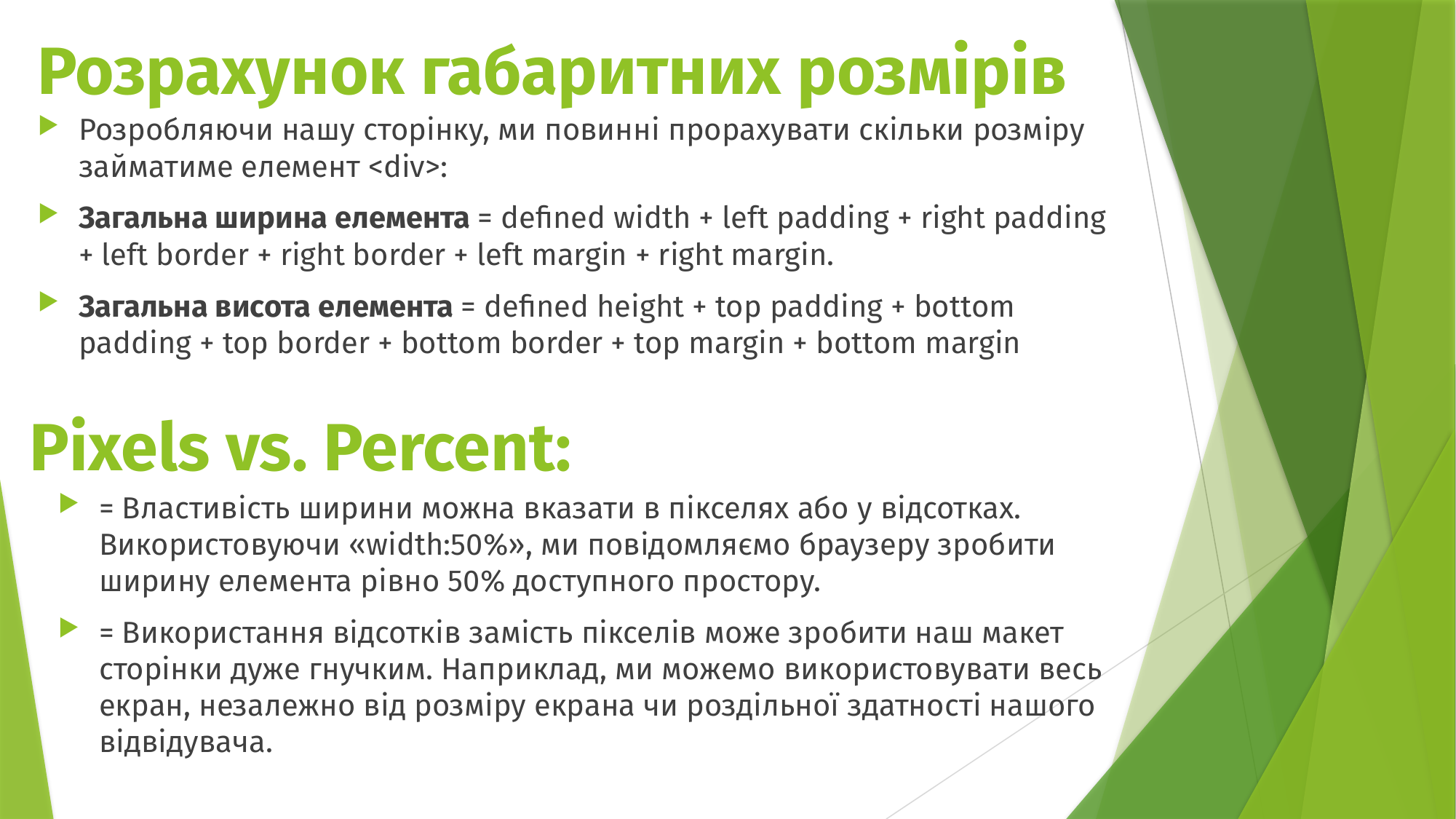

# Розрахунок габаритних розмірів
Розробляючи нашу сторінку, ми повинні прорахувати скільки розміру займатиме елемент <div>:
Загальна ширина елемента = defined width + left padding + right padding + left border + right border + left margin + right margin.
Загальна висота елемента = defined height + top padding + bottom padding + top border + bottom border + top margin + bottom margin
Pixels vs. Percent:
= Властивість ширини можна вказати в пікселях або у відсотках. Використовуючи «width:50%», ми повідомляємо браузеру зробити ширину елемента рівно 50% доступного простору.
= Використання відсотків замість пікселів може зробити наш макет сторінки дуже гнучким. Наприклад, ми можемо використовувати весь екран, незалежно від розміру екрана чи роздільної здатності нашого відвідувача.